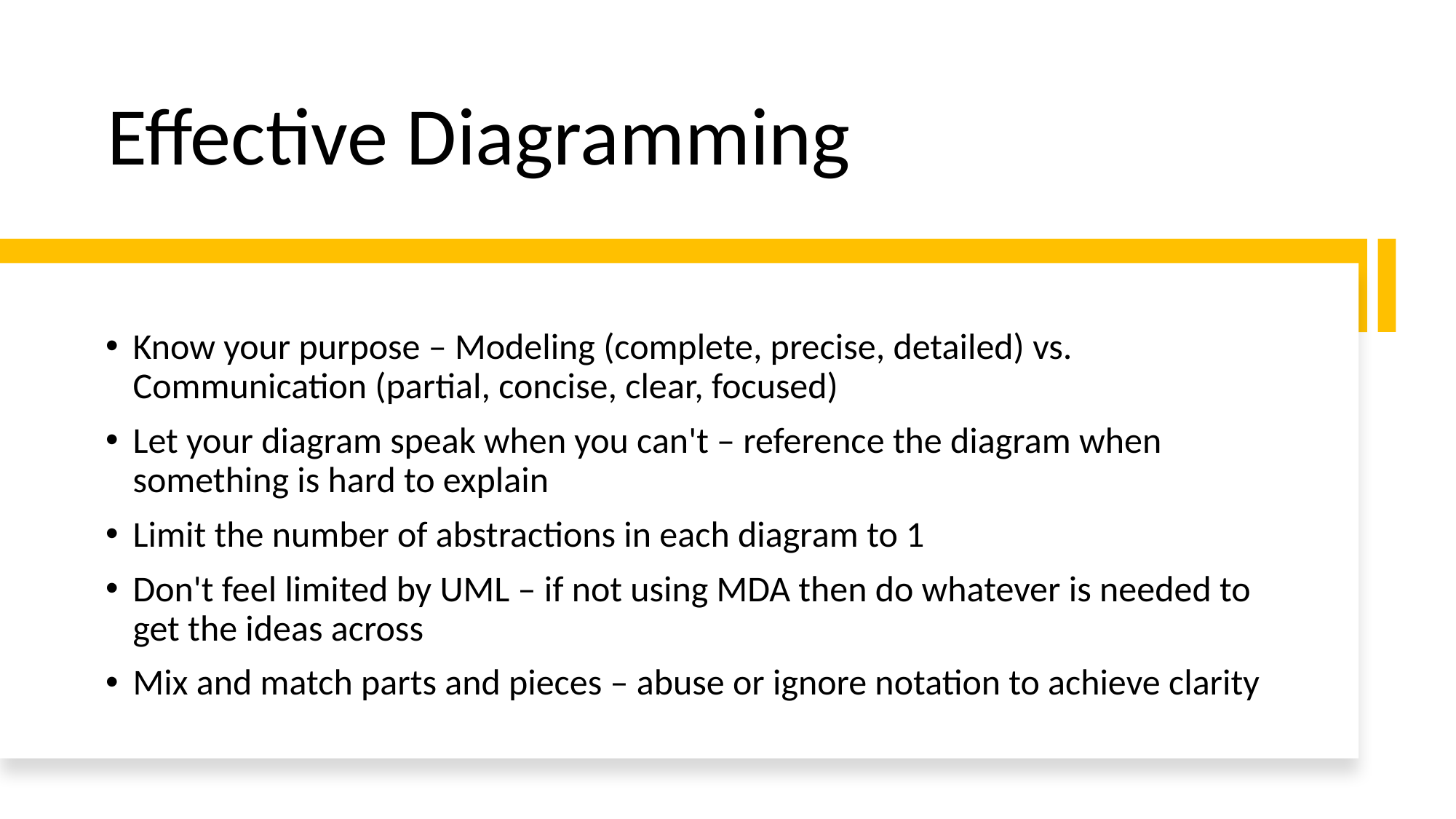

# Effective Diagramming

Know your purpose – Modeling (complete, precise, detailed) vs. Communication (partial, concise, clear, focused)
Let your diagram speak when you can't – reference the diagram when something is hard to explain
Limit the number of abstractions in each diagram to 1
Don't feel limited by UML – if not using MDA then do whatever is needed to get the ideas across
Mix and match parts and pieces – abuse or ignore notation to achieve clarity